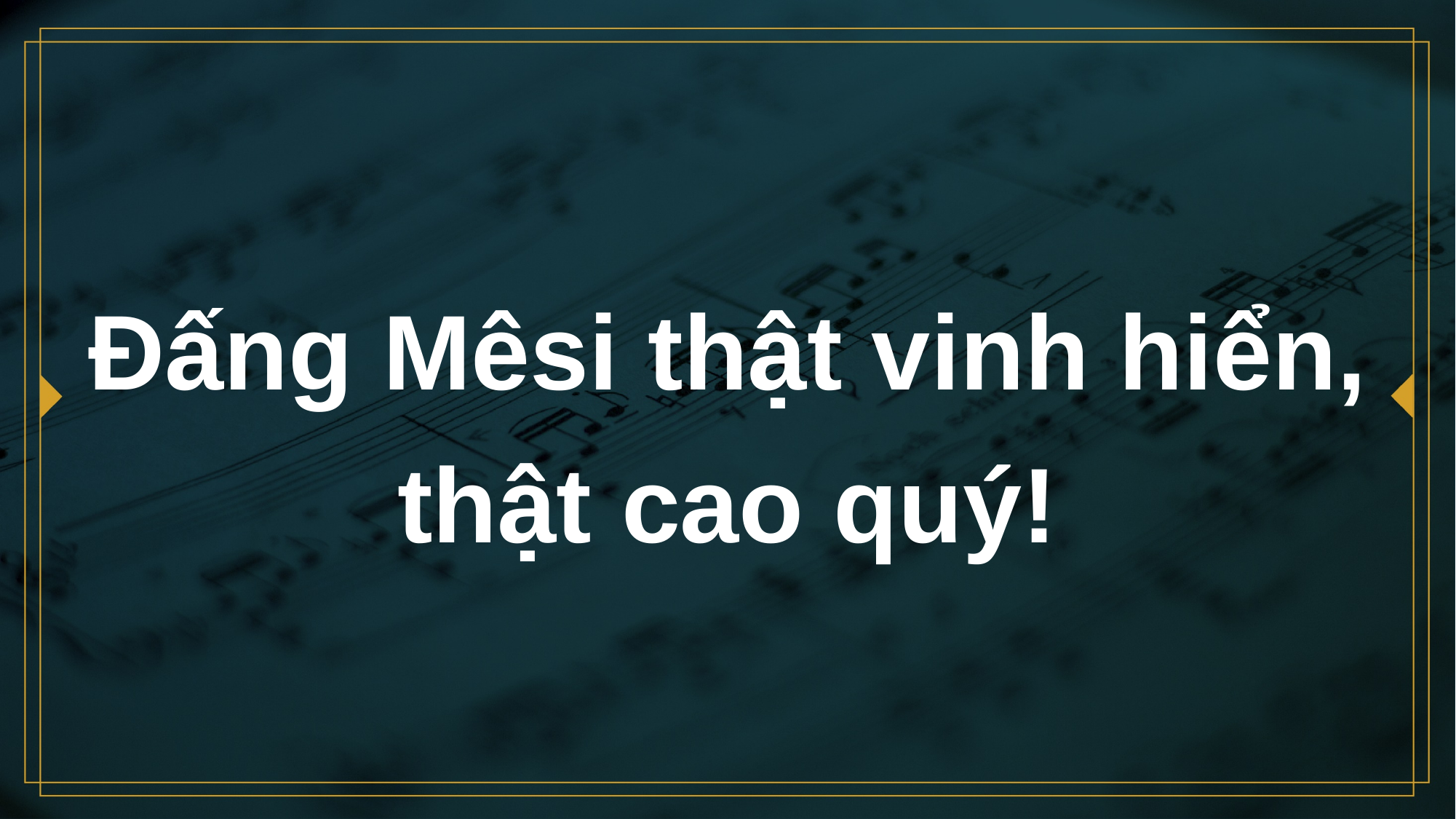

# Đấng Mêsi thật vinh hiển, thật cao quý!